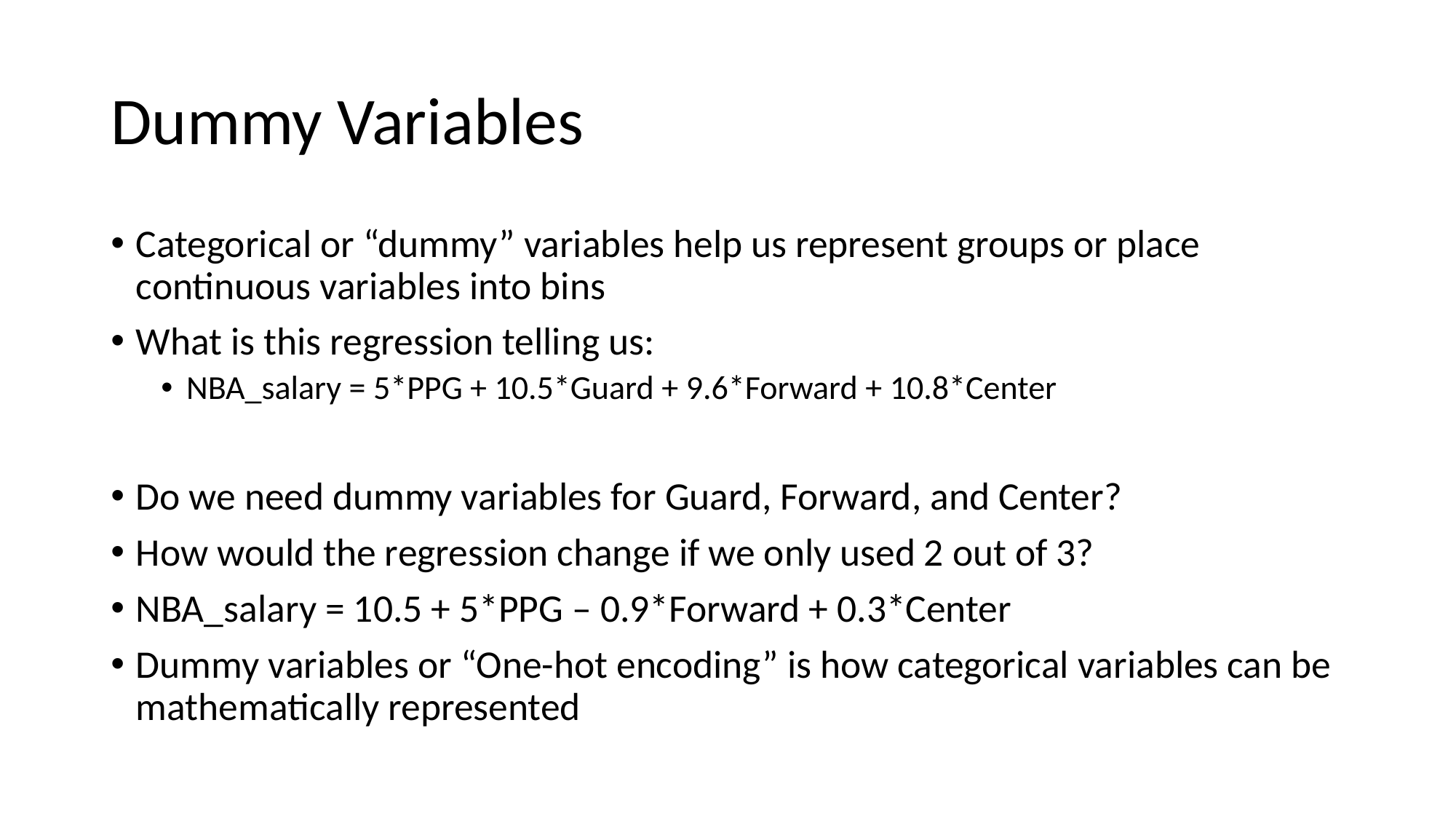

# Dummy Variables
Categorical or “dummy” variables help us represent groups or place continuous variables into bins
What is this regression telling us:
NBA_salary = 5*PPG + 10.5*Guard + 9.6*Forward + 10.8*Center

Do we need dummy variables for Guard, Forward, and Center?
How would the regression change if we only used 2 out of 3?
NBA_salary = 10.5 + 5*PPG – 0.9*Forward + 0.3*Center
Dummy variables or “One-hot encoding” is how categorical variables can be mathematically represented